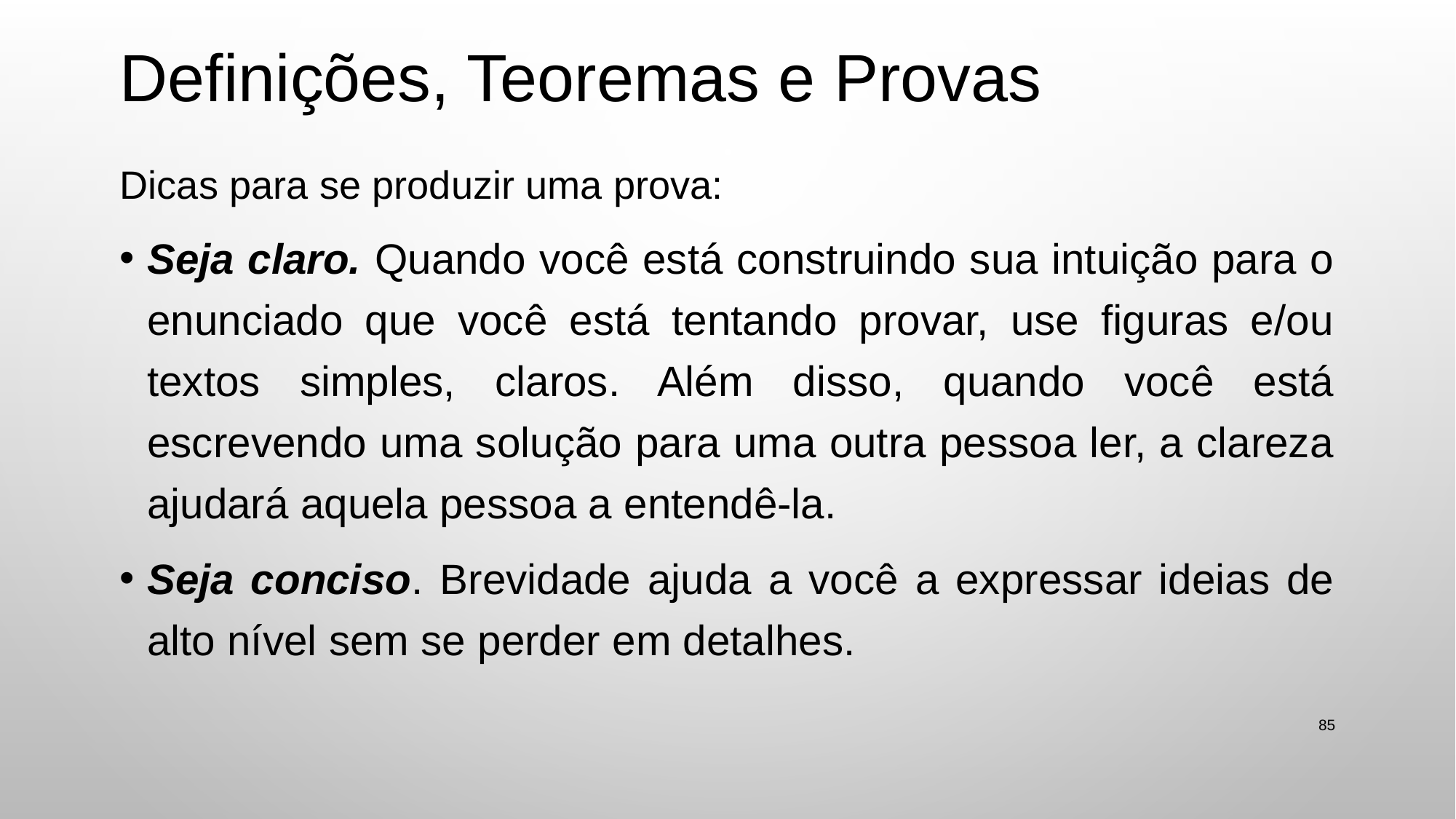

# Definições, Teoremas e Provas
Dicas para se produzir uma prova:
Seja claro. Quando você está construindo sua intuição para o enunciado que você está tentando provar, use ﬁguras e/ou textos simples, claros. Além disso, quando você está escrevendo uma solução para uma outra pessoa ler, a clareza ajudará aquela pessoa a entendê-la.
Seja conciso. Brevidade ajuda a você a expressar ideias de alto nível sem se perder em detalhes.

85